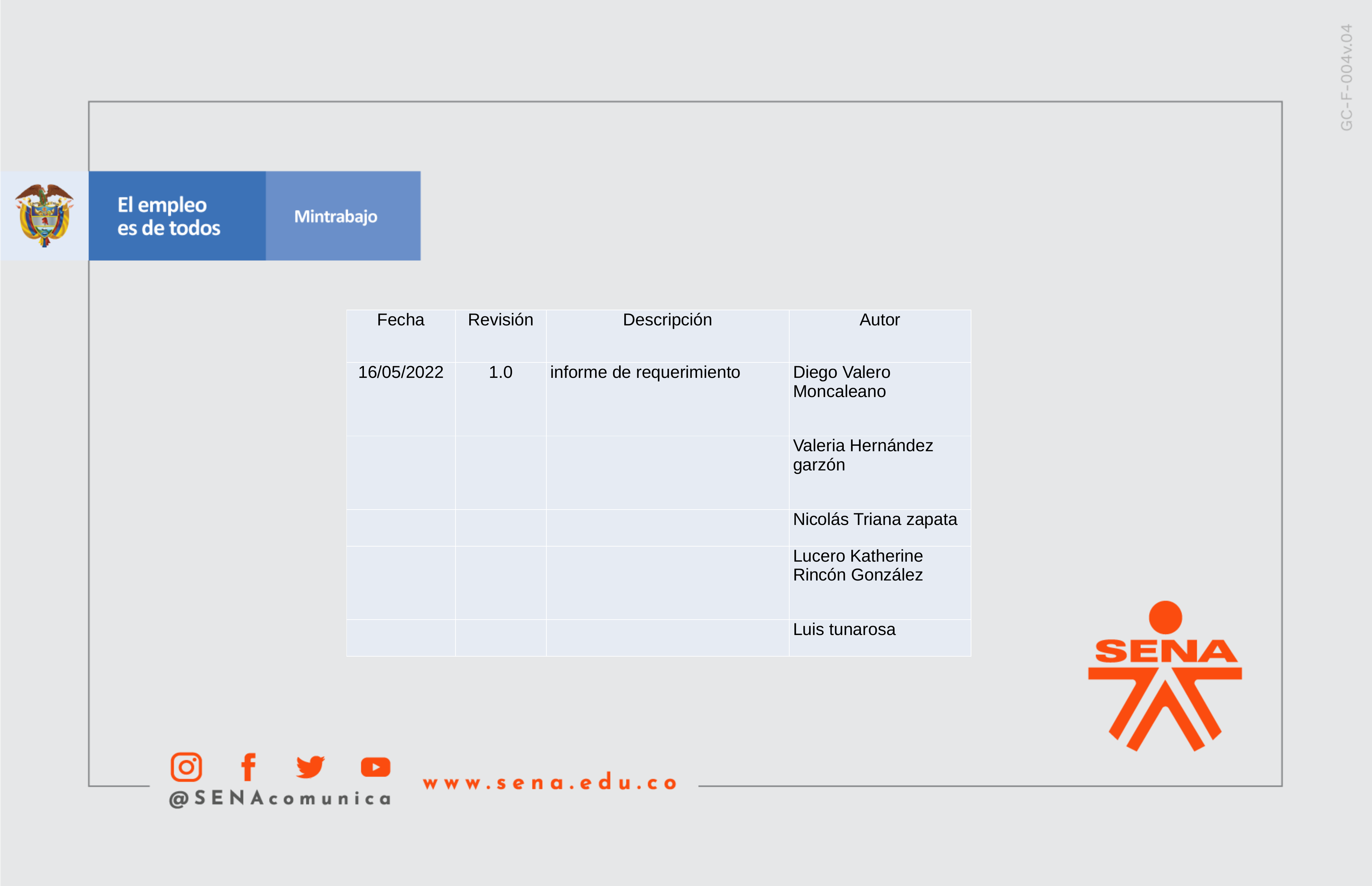

| Fecha | Revisión | Descripción | Autor |
| --- | --- | --- | --- |
| 16/05/2022 | 1.0 | informe de requerimiento | Diego Valero Moncaleano |
|  |  |  | Valeria Hernández garzón |
|  |  |  | Nicolás Triana zapata |
|  |  |  | Lucero Katherine Rincón González |
|  |  |  | Luis tunarosa |